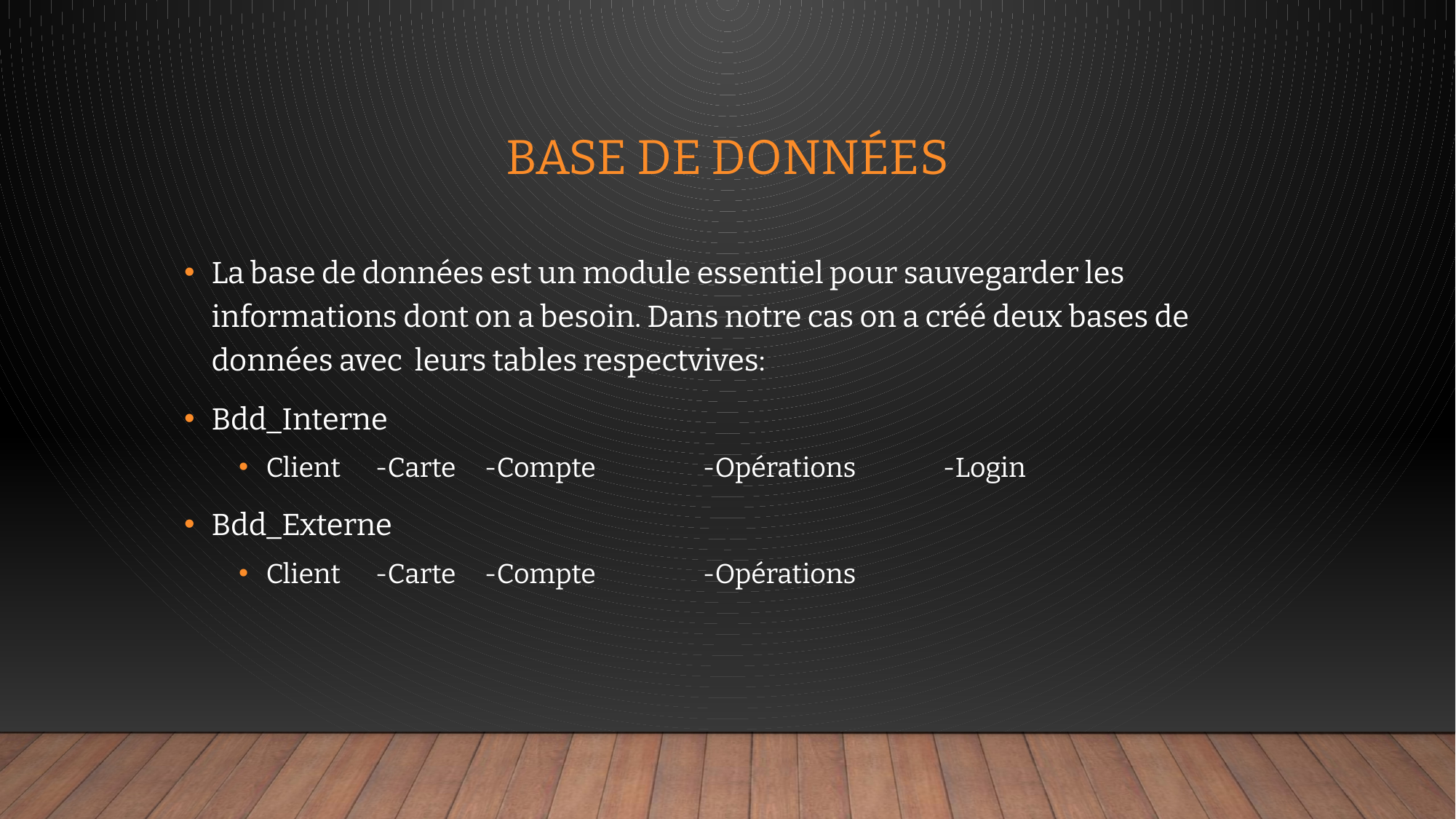

# Base de données
La base de données est un module essentiel pour sauvegarder les informations dont on a besoin. Dans notre cas on a créé deux bases de données avec  leurs tables respectvives:
Bdd_Interne
Client	-Carte	-Compte 	-Opérations	    -Login
Bdd_Externe
Client	-Carte	-Compte 	-Opérations